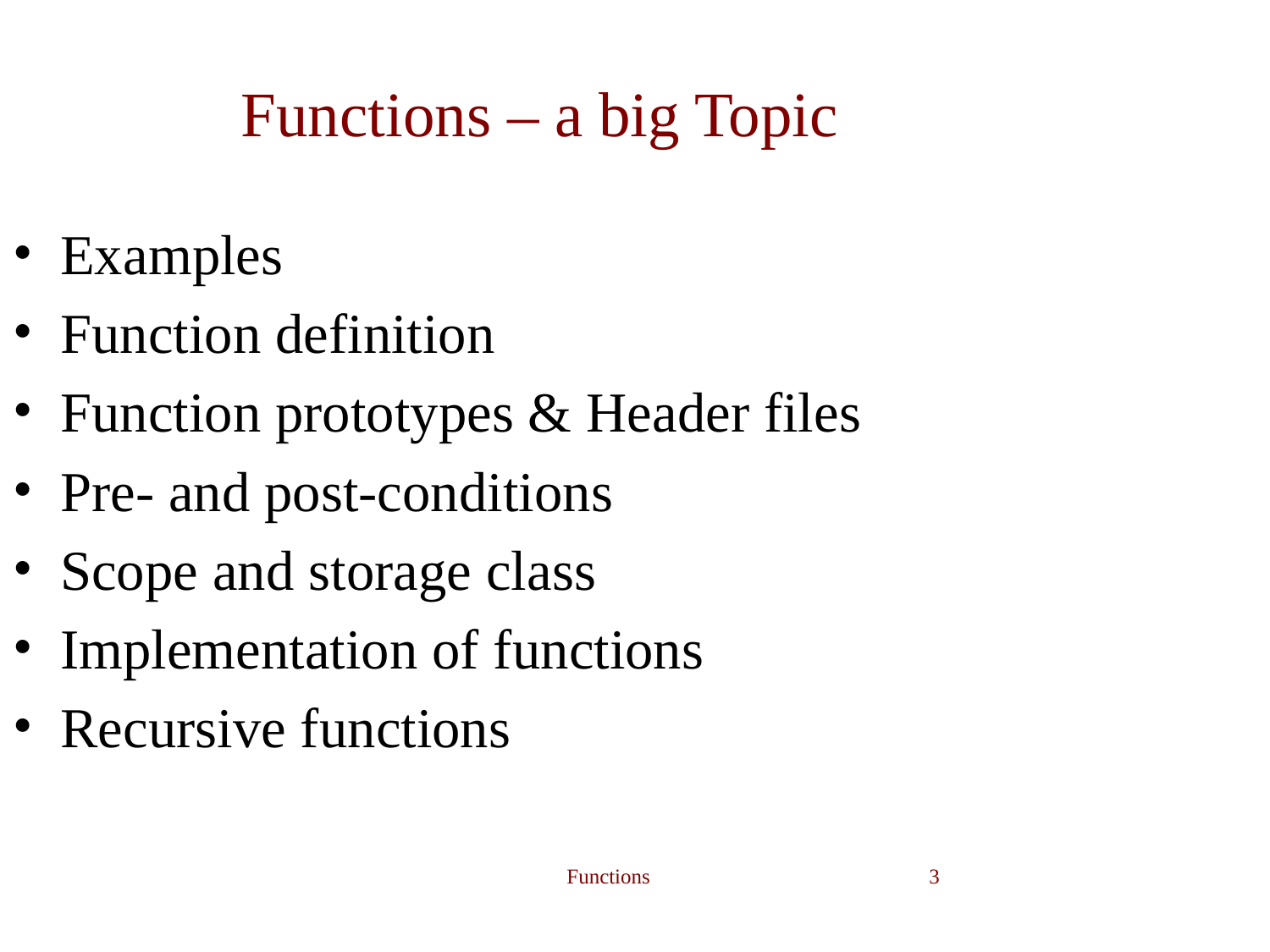

Functions – a big Topic
Examples
Function definition
Function prototypes & Header files
Pre- and post-conditions
Scope and storage class
Implementation of functions
Recursive functions
Functions
3